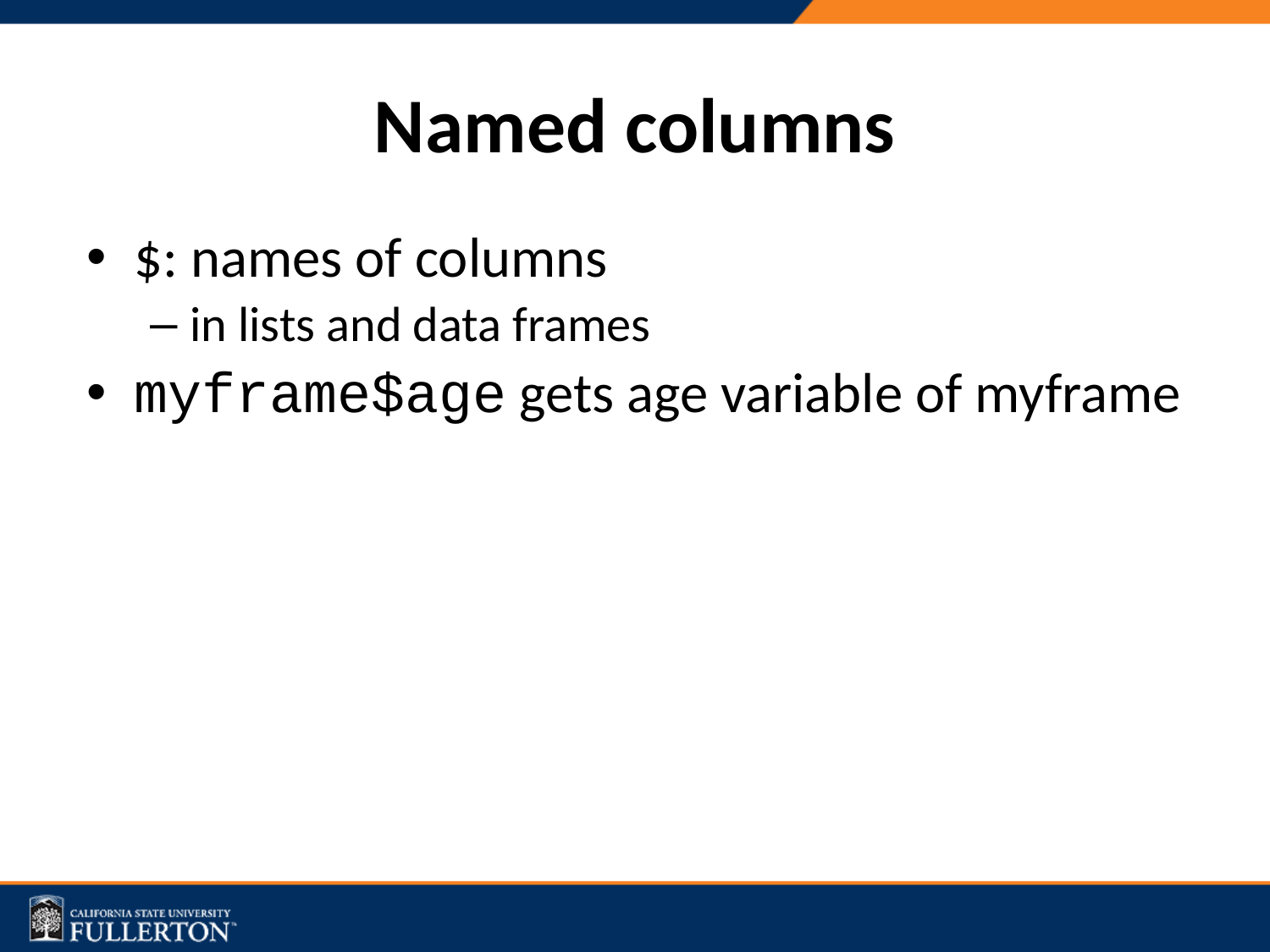

# Named columns
$: names of columns
in lists and data frames
myframe$age gets age variable of myframe